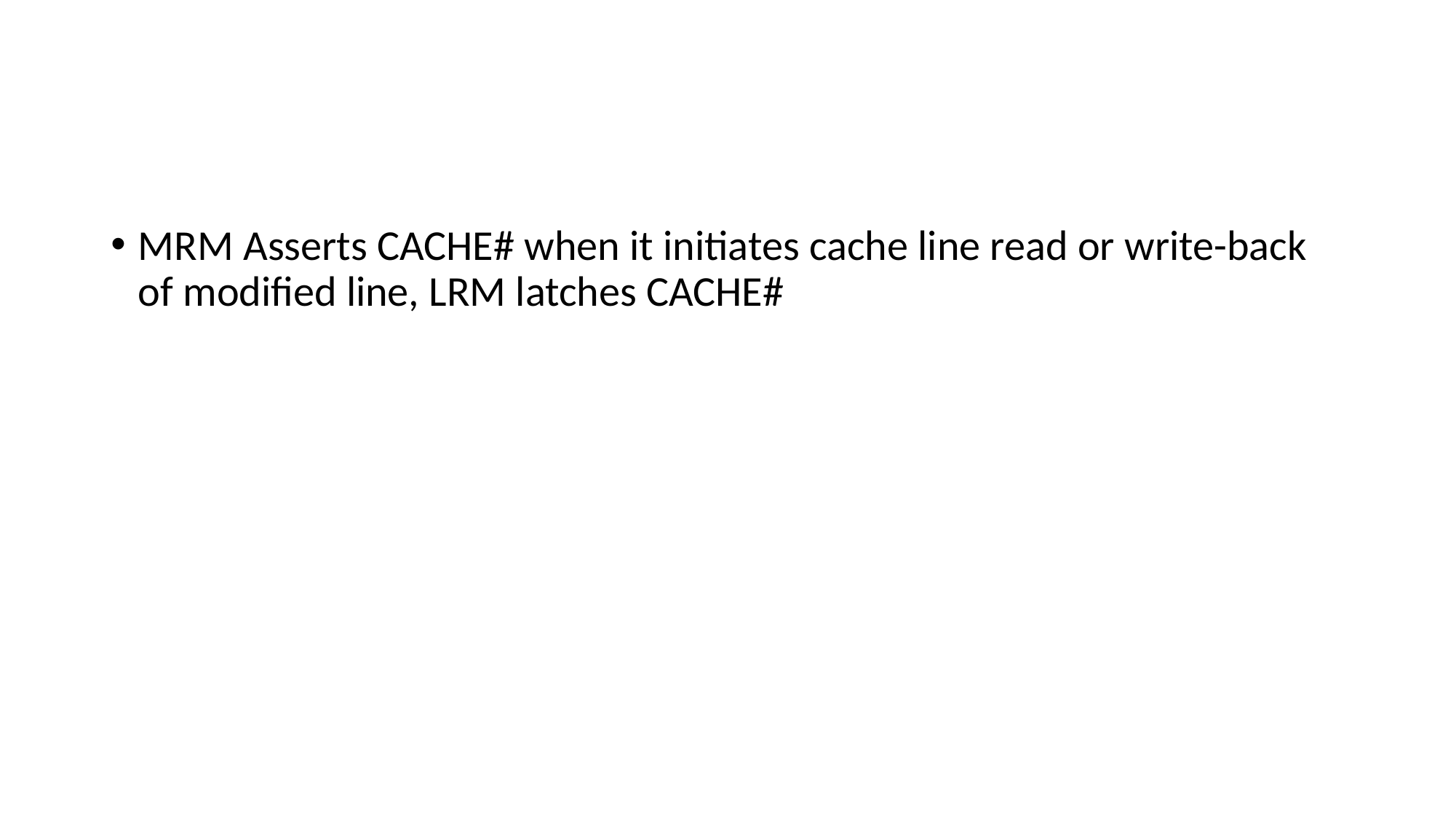

#
MRM Asserts CACHE# when it initiates cache line read or write-back of modified line, LRM latches CACHE#